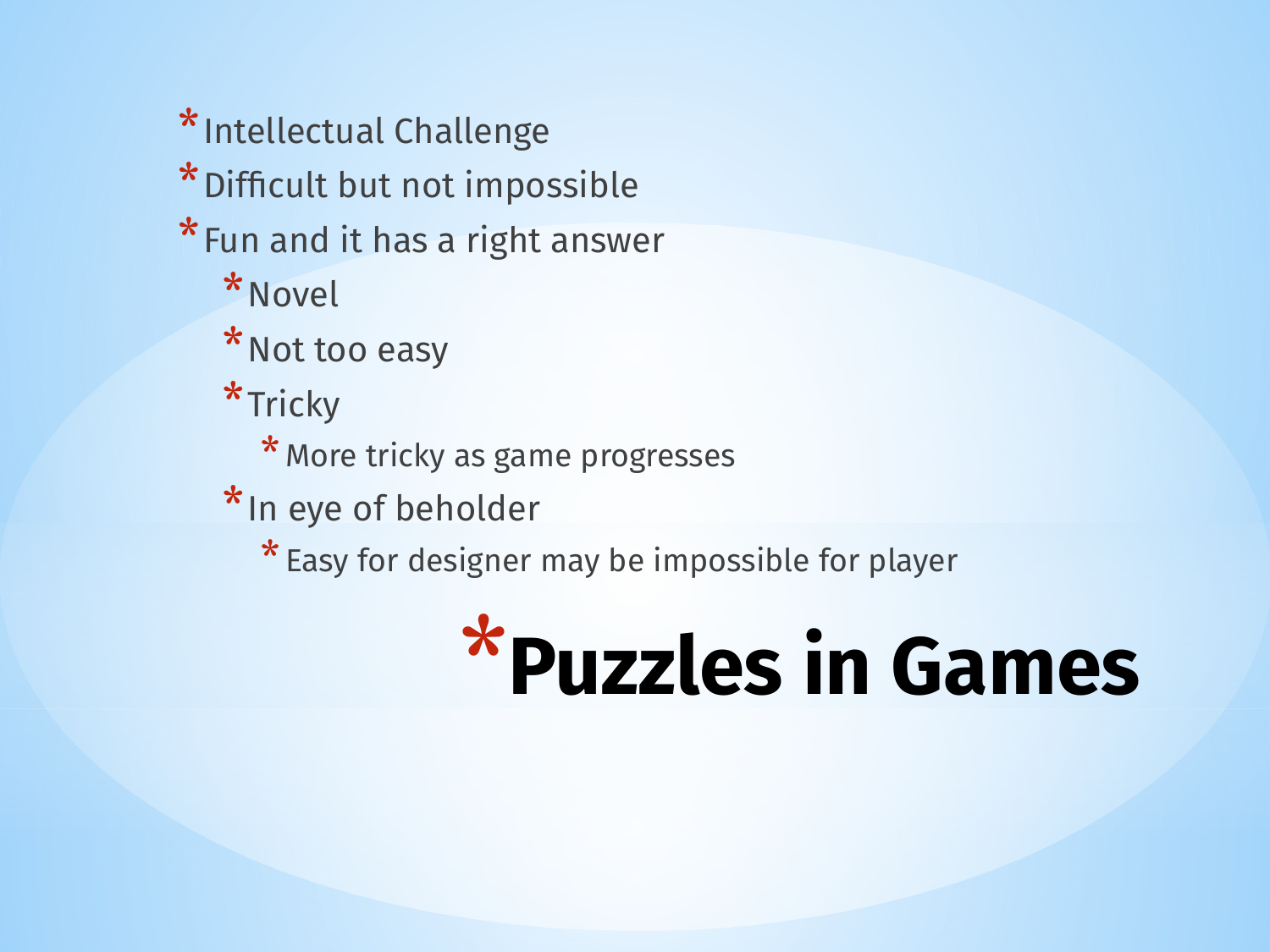

Intellectual Challenge
Difficult but not impossible
Fun and it has a right answer
Novel
Not too easy
Tricky
More tricky as game progresses
In eye of beholder
Easy for designer may be impossible for player

# Puzzles in Games